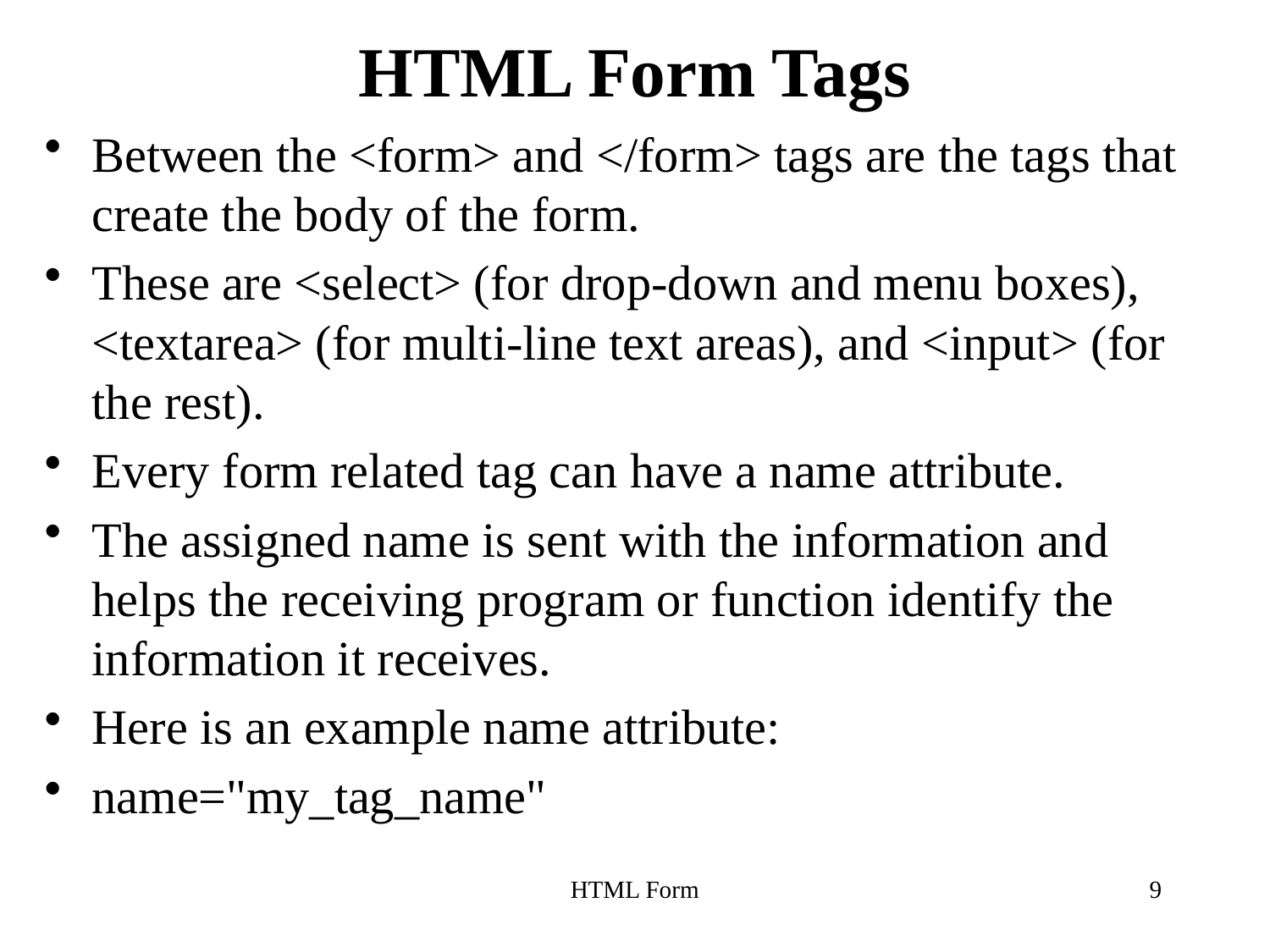

# HTML Form Tags
Between the <form> and </form> tags are the tags that create the body of the form.
These are <select> (for drop-down and menu boxes), <textarea> (for multi-line text areas), and <input> (for the rest).
Every form related tag can have a name attribute.
The assigned name is sent with the information and helps the receiving program or function identify the information it receives.
Here is an example name attribute:
name="my_tag_name"
HTML Form
9